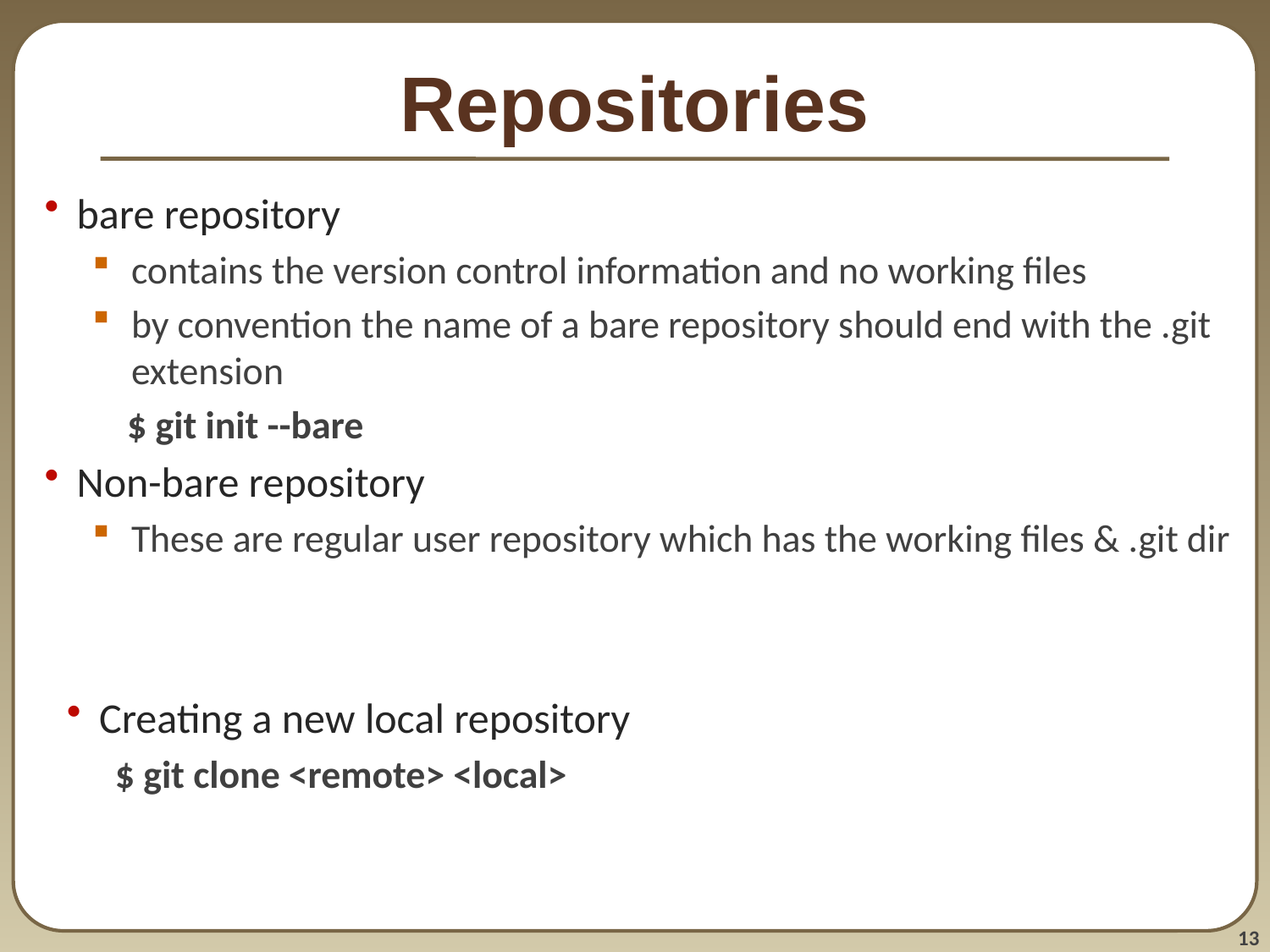

# Repositories
bare repository
contains the version control information and no working files
by convention the name of a bare repository should end with the .git extension
    $ git init --bare
Non-bare repository
These are regular user repository which has the working files & .git dir

Creating a new local repository
$ git clone <remote> <local>